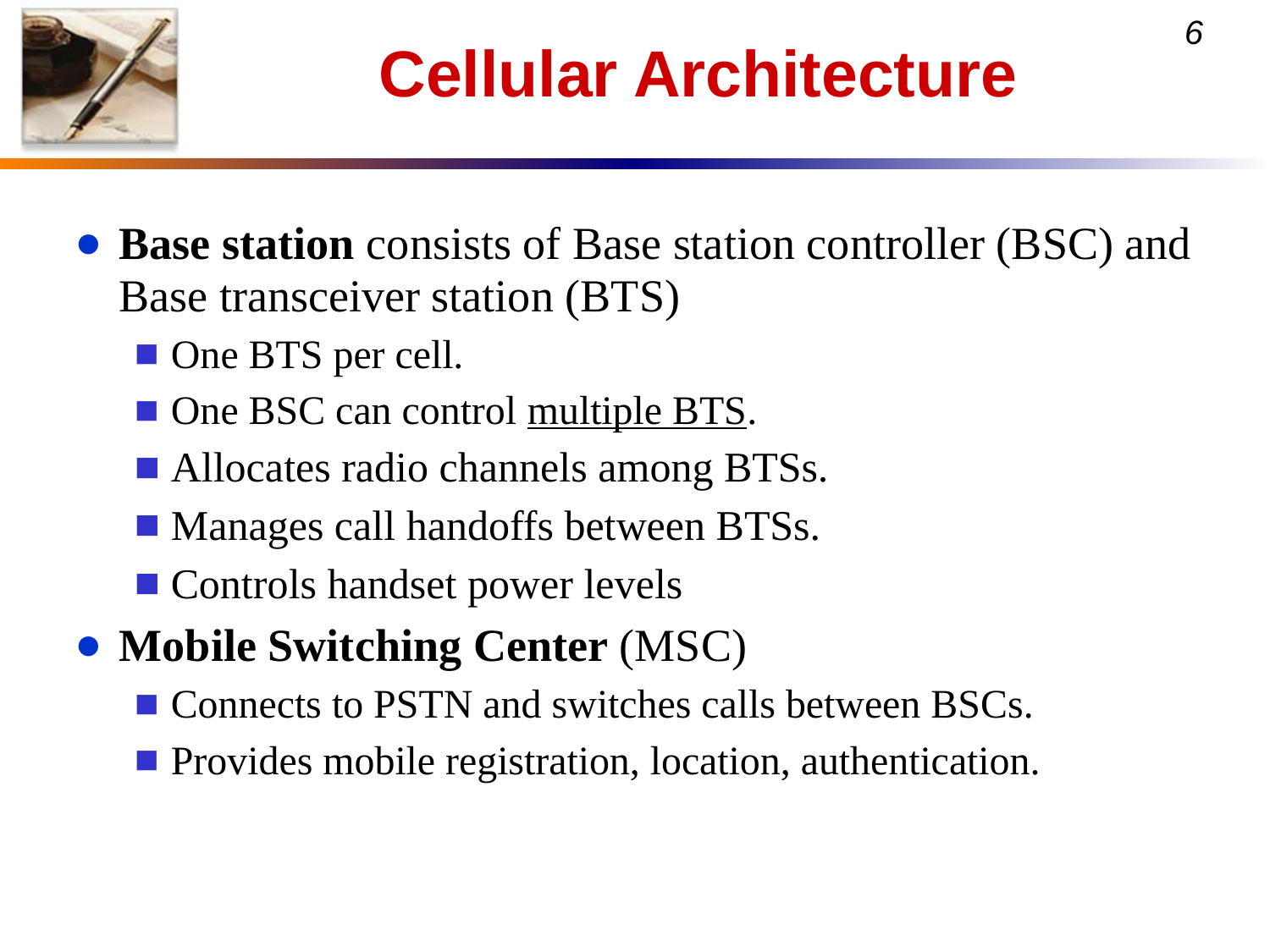

# Cellular Architecture
Base station consists of Base station controller (BSC) and Base transceiver station (BTS)
One BTS per cell.
One BSC can control multiple BTS.
Allocates radio channels among BTSs.
Manages call handoffs between BTSs.
Controls handset power levels
Mobile Switching Center (MSC)
Connects to PSTN and switches calls between BSCs.
Provides mobile registration, location, authentication.